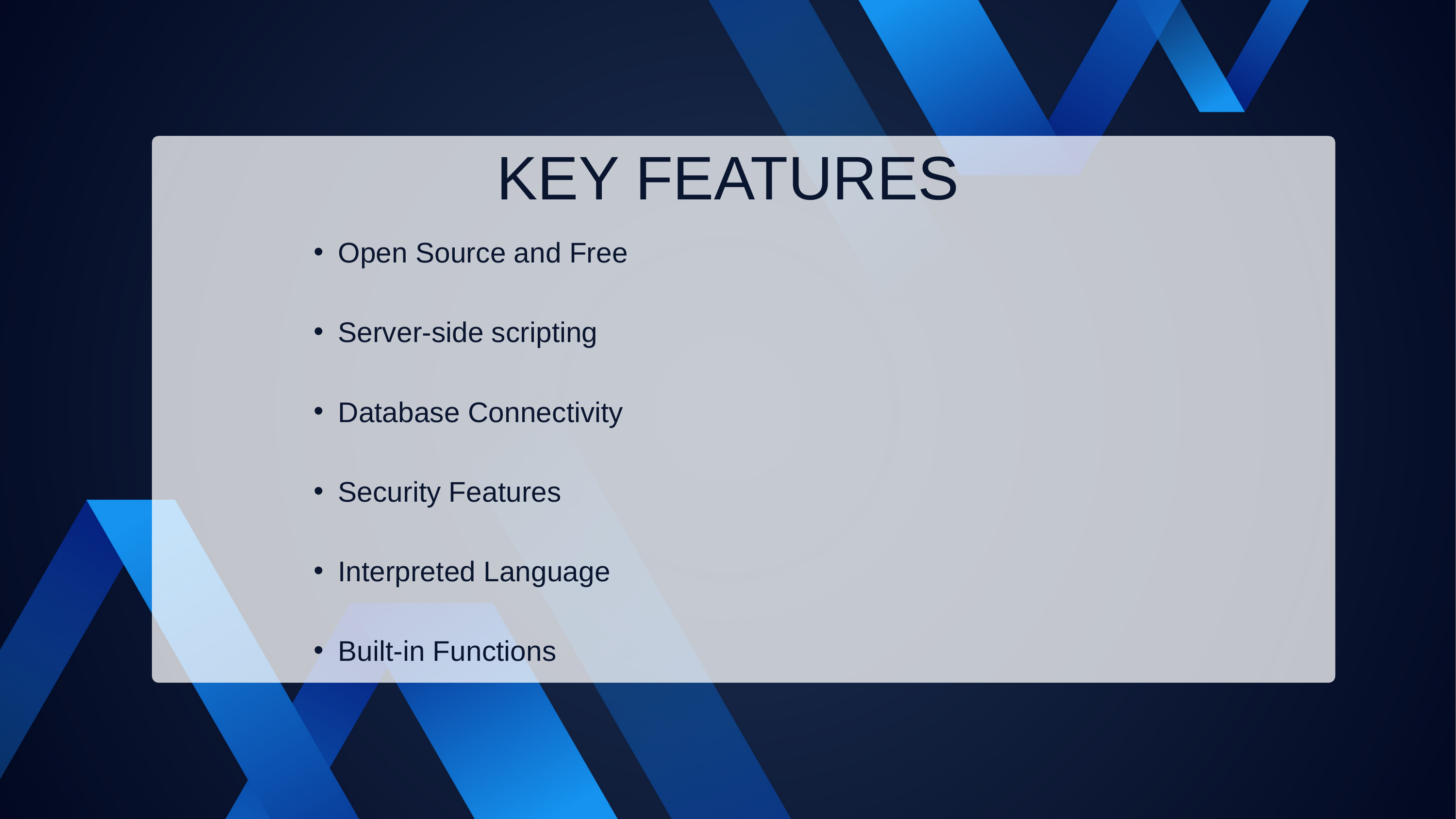

KEY FEATURES

Open Source and Free

Server-side scripting

Database Connectivity

Security Features

Interpreted Language

Built-in Functions